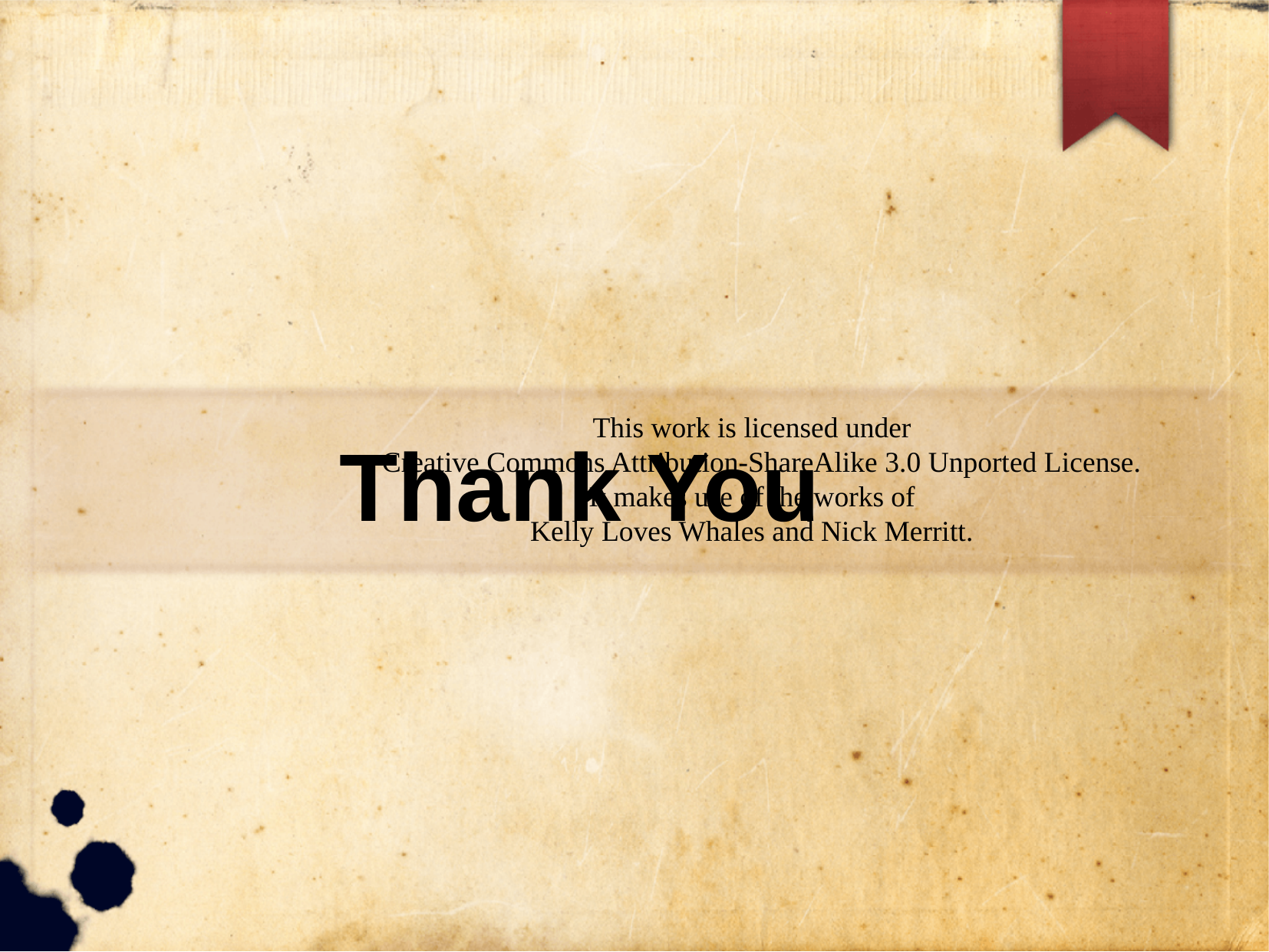

Thank You
This work is licensed under
a Creative Commons Attribution-ShareAlike 3.0 Unported License.
It makes use of the works of
Kelly Loves Whales and Nick Merritt.